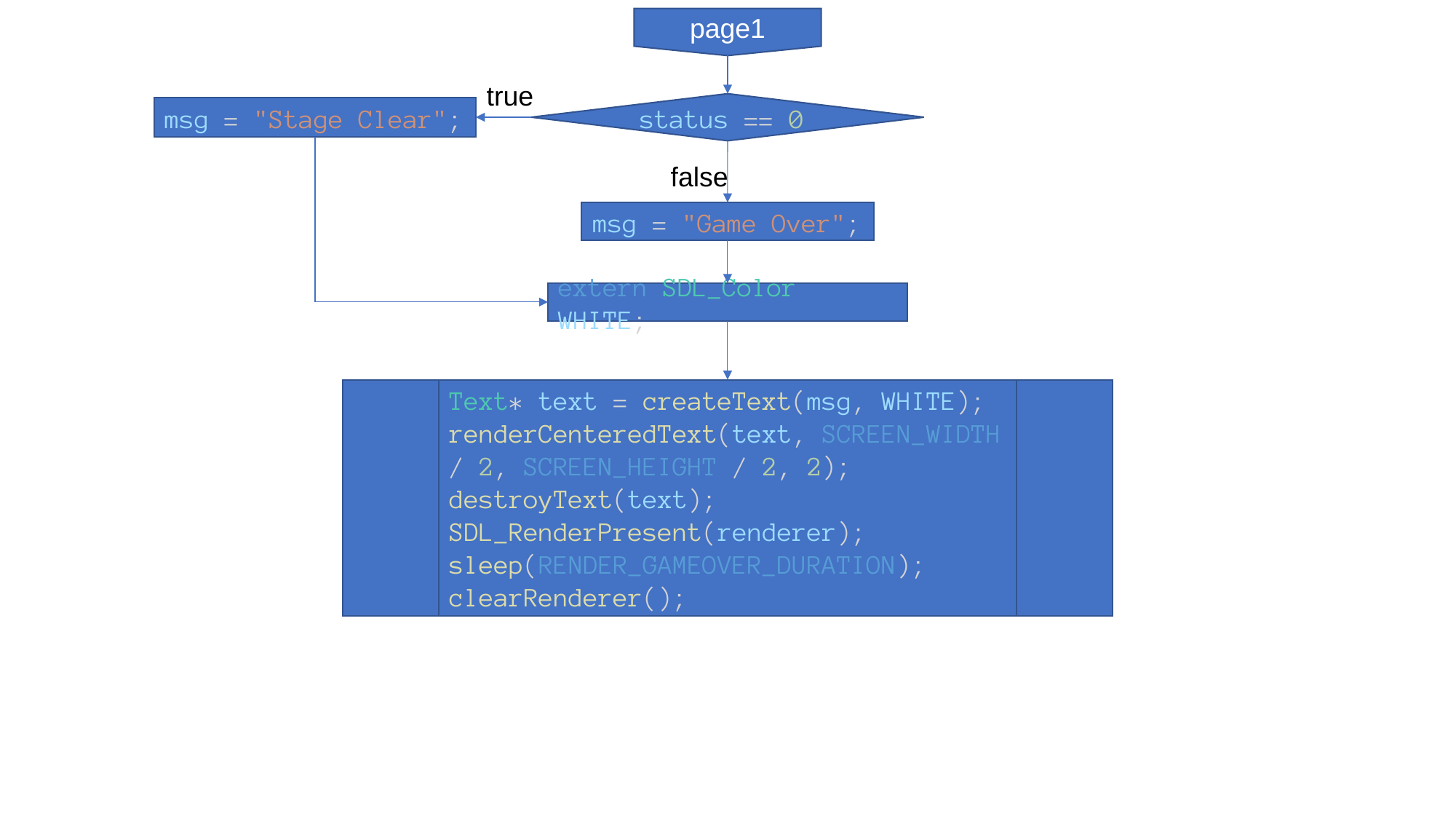

page1
true
status == 0
msg = "Stage Clear";
false
msg = "Game Over";
extern SDL_Color WHITE;
Text* text = createText(msg, WHITE);
renderCenteredText(text, SCREEN_WIDTH / 2, SCREEN_HEIGHT / 2, 2);
destroyText(text);
SDL_RenderPresent(renderer);
sleep(RENDER_GAMEOVER_DURATION);
clearRenderer();